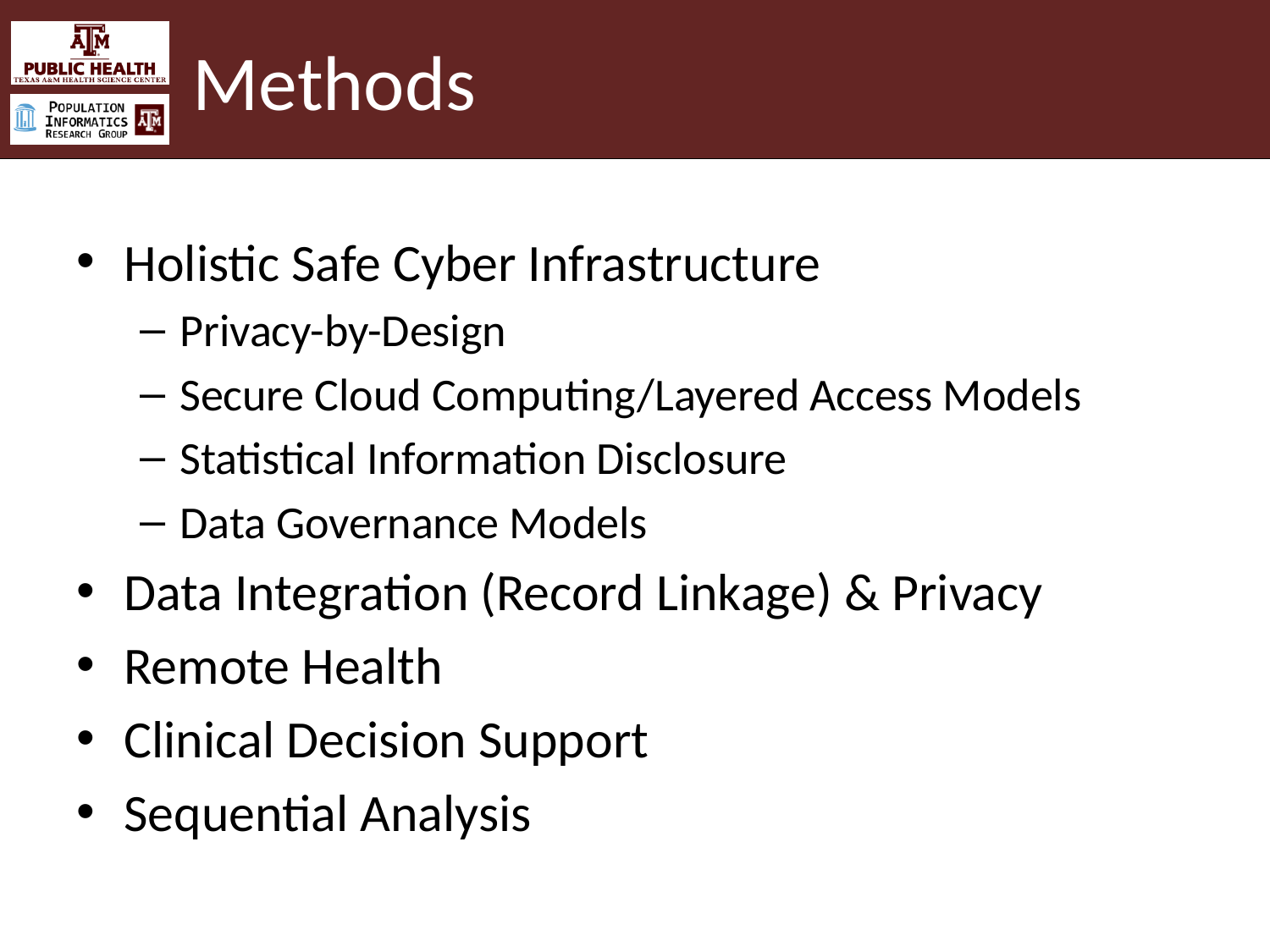

# Methods
Holistic Safe Cyber Infrastructure
Privacy-by-Design
Secure Cloud Computing/Layered Access Models
Statistical Information Disclosure
Data Governance Models
Data Integration (Record Linkage) & Privacy
Remote Health
Clinical Decision Support
Sequential Analysis